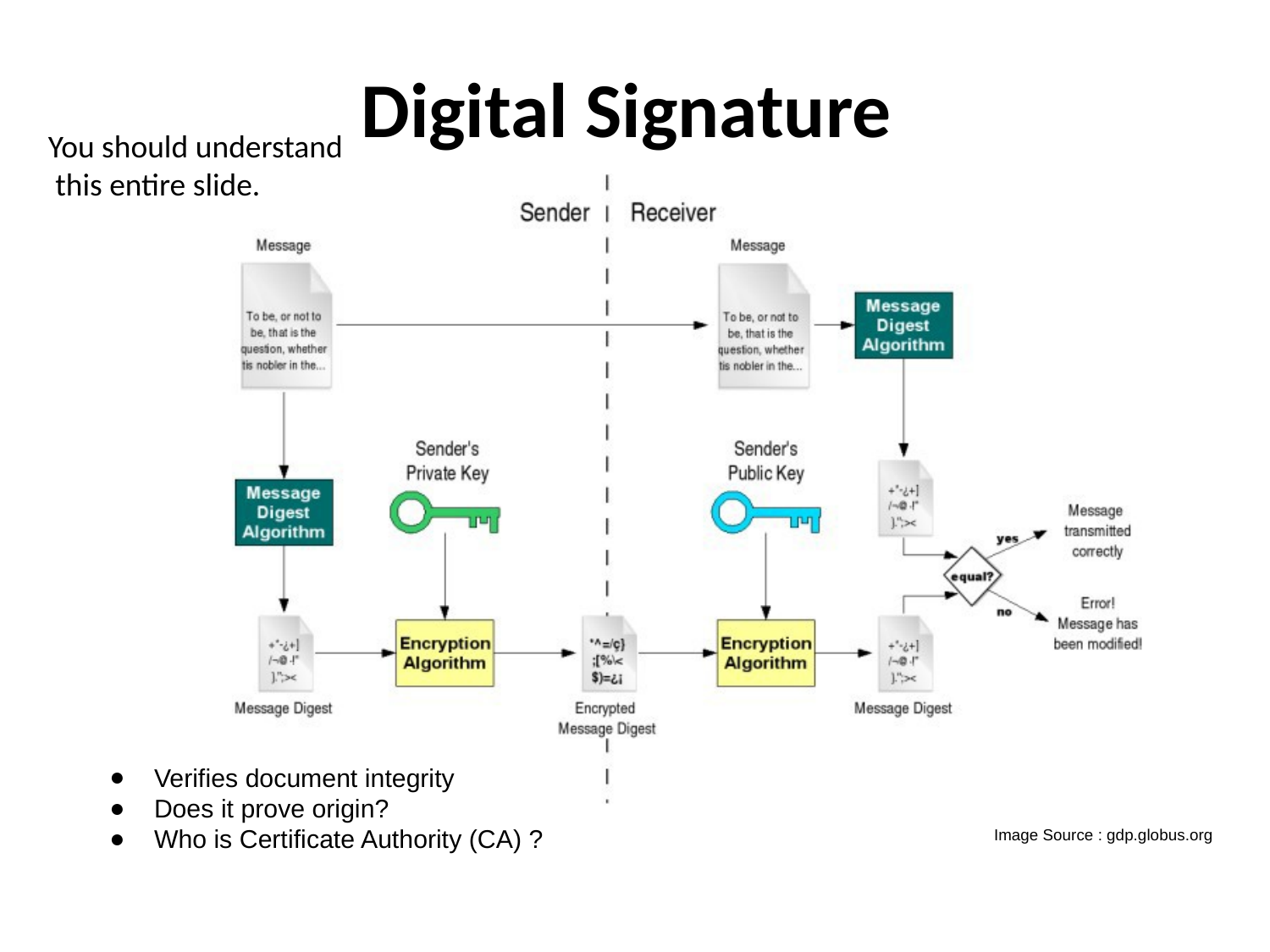

# Digital Signature
You should understand
 this entire slide.

Verifies document integrity
Does it prove origin?
Who is Certificate Authority (CA) ?
Image Source : gdp.globus.org